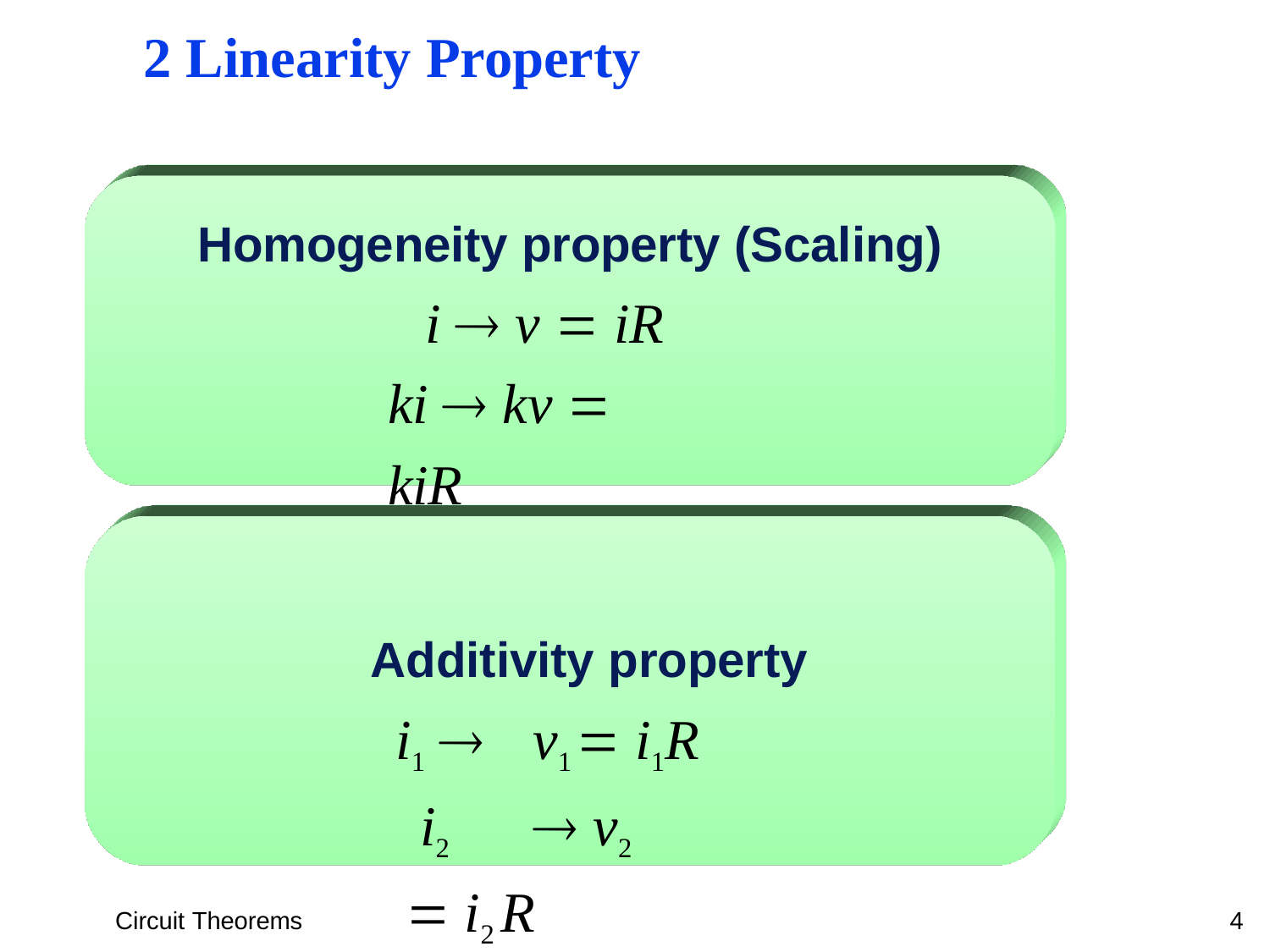

# 2 Linearity Property

Homogeneity property (Scaling)
i → v = iR  ki → kv = kiR

Additivity property
i1  →	v1 = i1R  i2	→ v2	= i2 R
i1  + i2	→ (i1 + i2 )R = i1R + i2 R = v1 + v2

Circuit Theorems
4